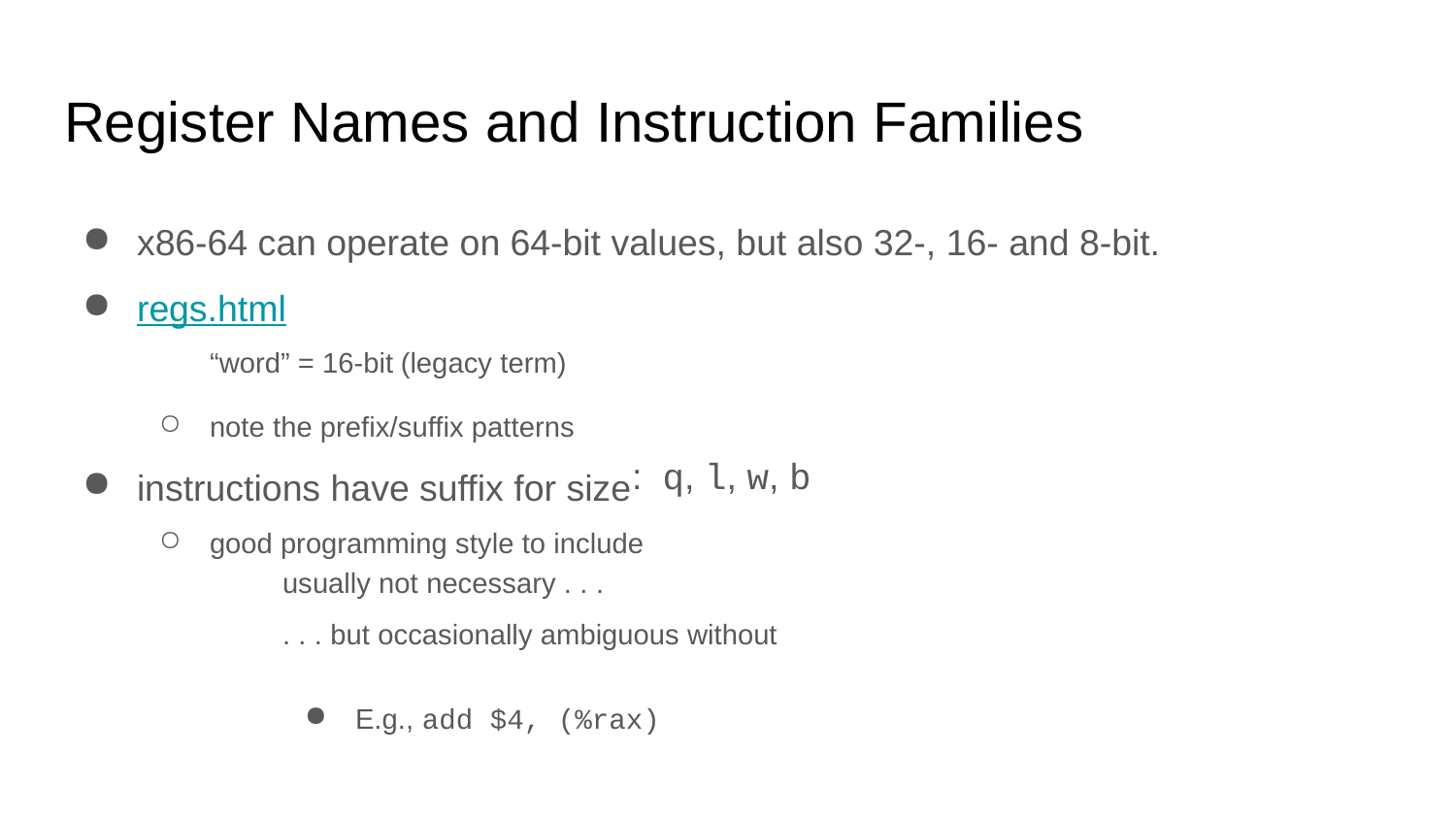

# Register Names and Instruction Families
x86-64 can operate on 64-bit values, but also 32-, 16- and 8-bit.
regs.html

note the prefix/suffix patterns
instructions have suffix for size
good programming style to include

E.g., add $4, (%rax)
“word” = 16-bit
(legacy term)
:  q, l, w, b
usually not necessary . . .
. . . but occasionally ambiguous without